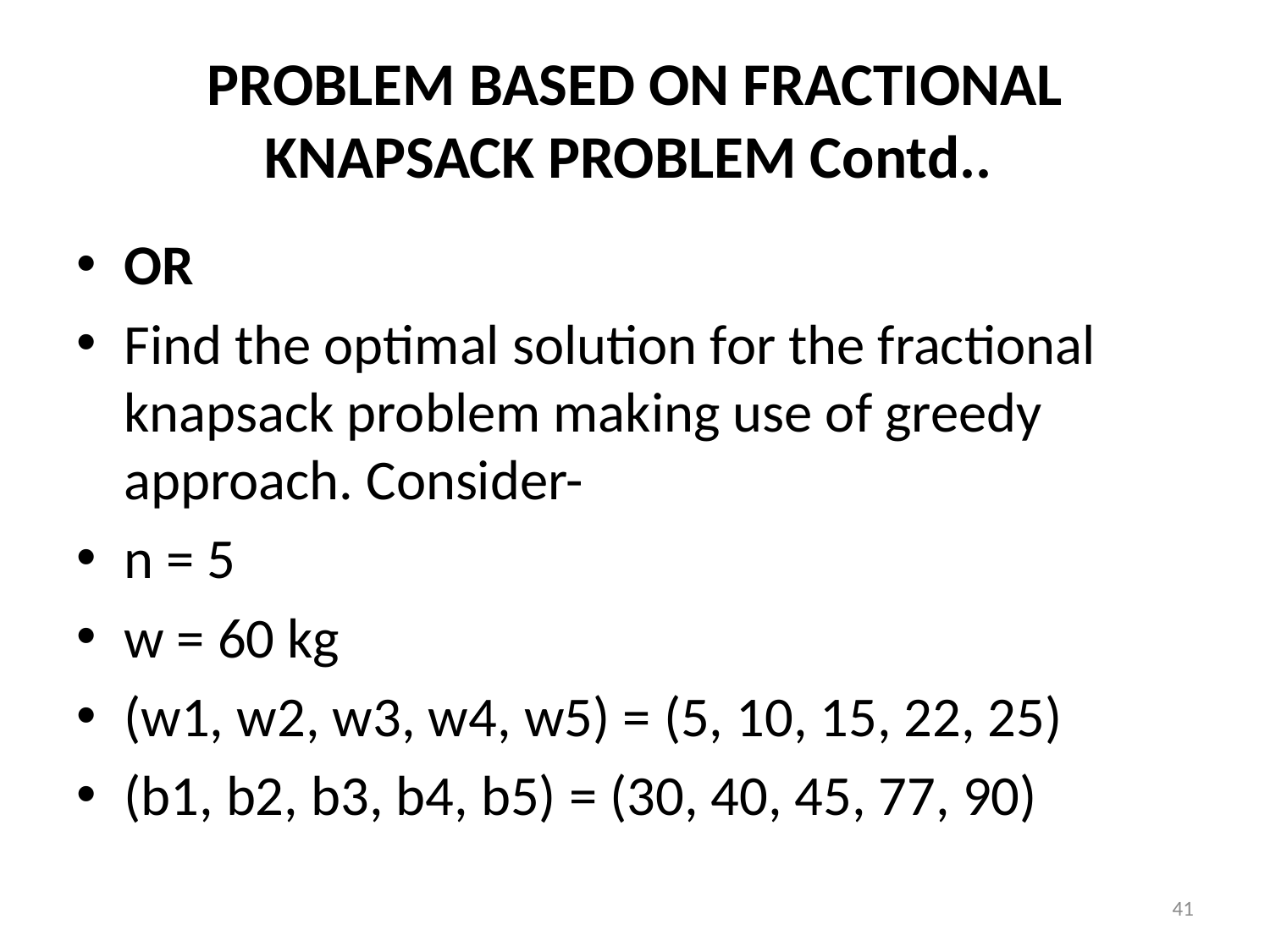

# PROBLEM BASED ON FRACTIONAL KNAPSACK PROBLEM Contd..
OR
Find the optimal solution for the fractional knapsack problem making use of greedy approach. Consider-
n = 5
w = 60 kg
(w1, w2, w3, w4, w5) = (5, 10, 15, 22, 25)
(b1, b2, b3, b4, b5) = (30, 40, 45, 77, 90)

41